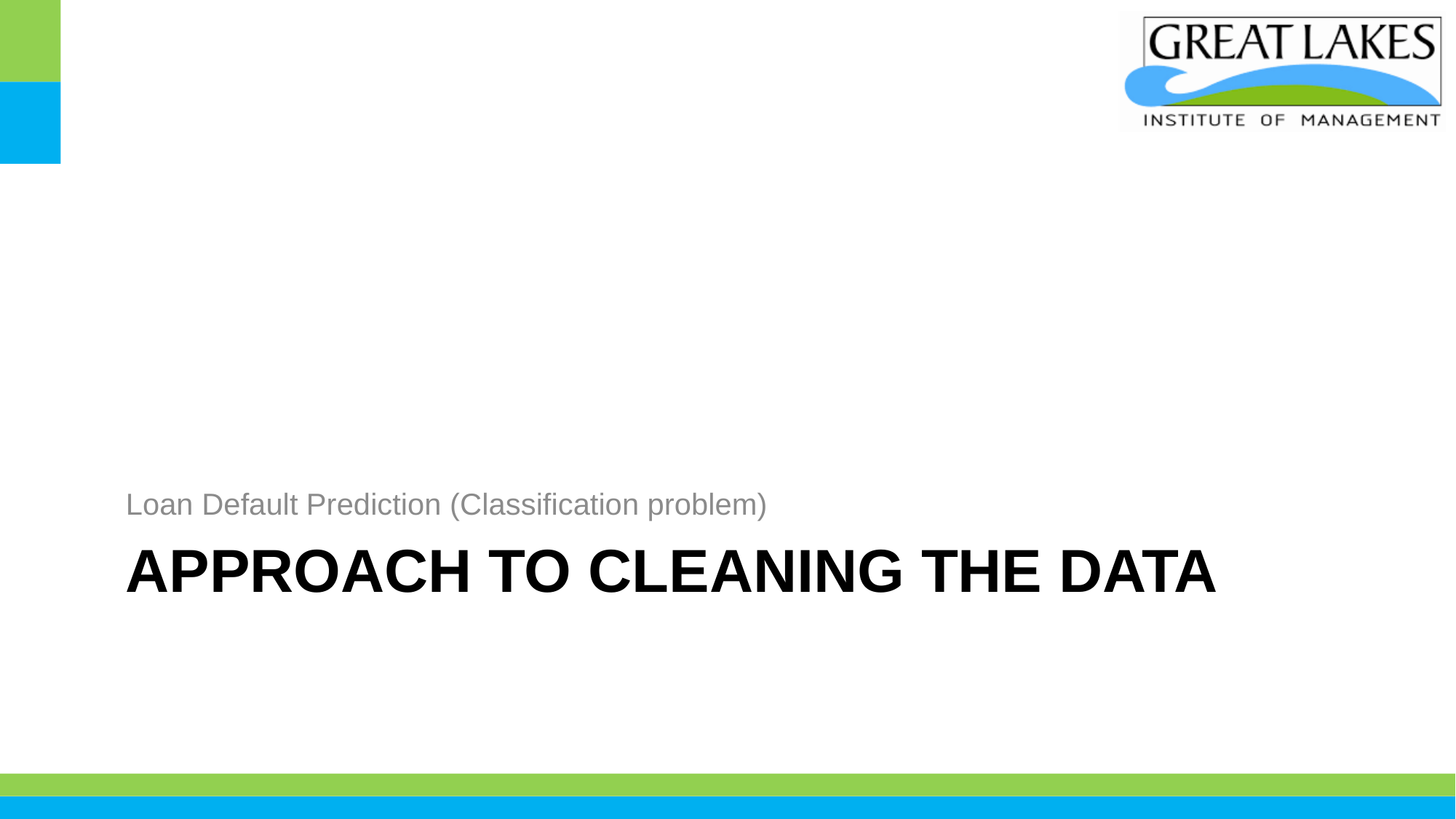

Loan Default Prediction (Classification problem)
# Approach to Cleaning the data